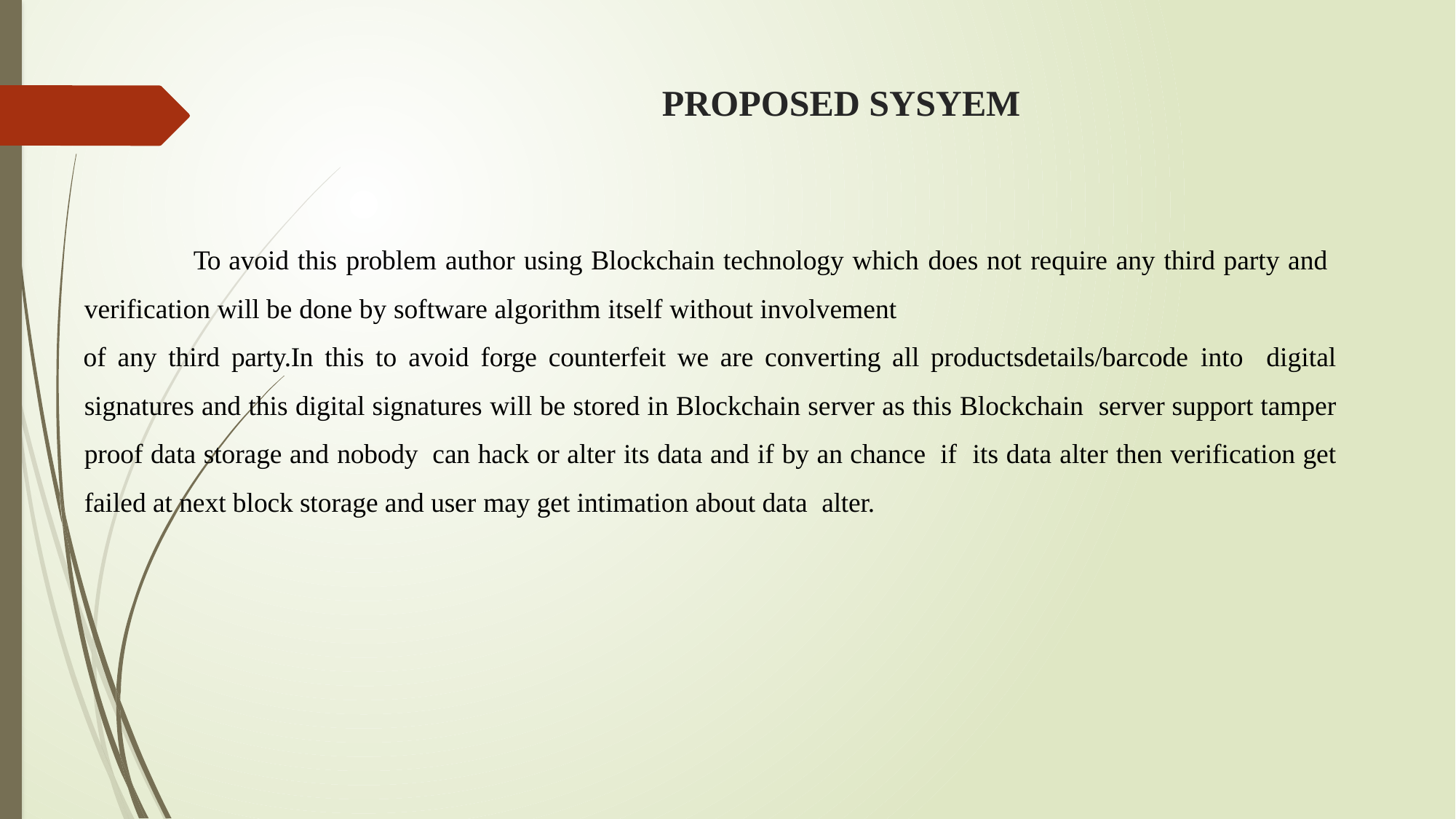

# PROPOSED SYSYEM
	To avoid this problem author using Blockchain technology which does not require any third party and  verification will be done by software algorithm itself without involvement
of any third party.In this to avoid forge counterfeit we are converting all productsdetails/barcode into  digital signatures and this digital signatures will be stored in Blockchain server as this Blockchain  server support tamper proof data storage and nobody can hack or alter its data and if by an chance if  its data alter then verification get failed at next block storage and user may get intimation about data  alter.